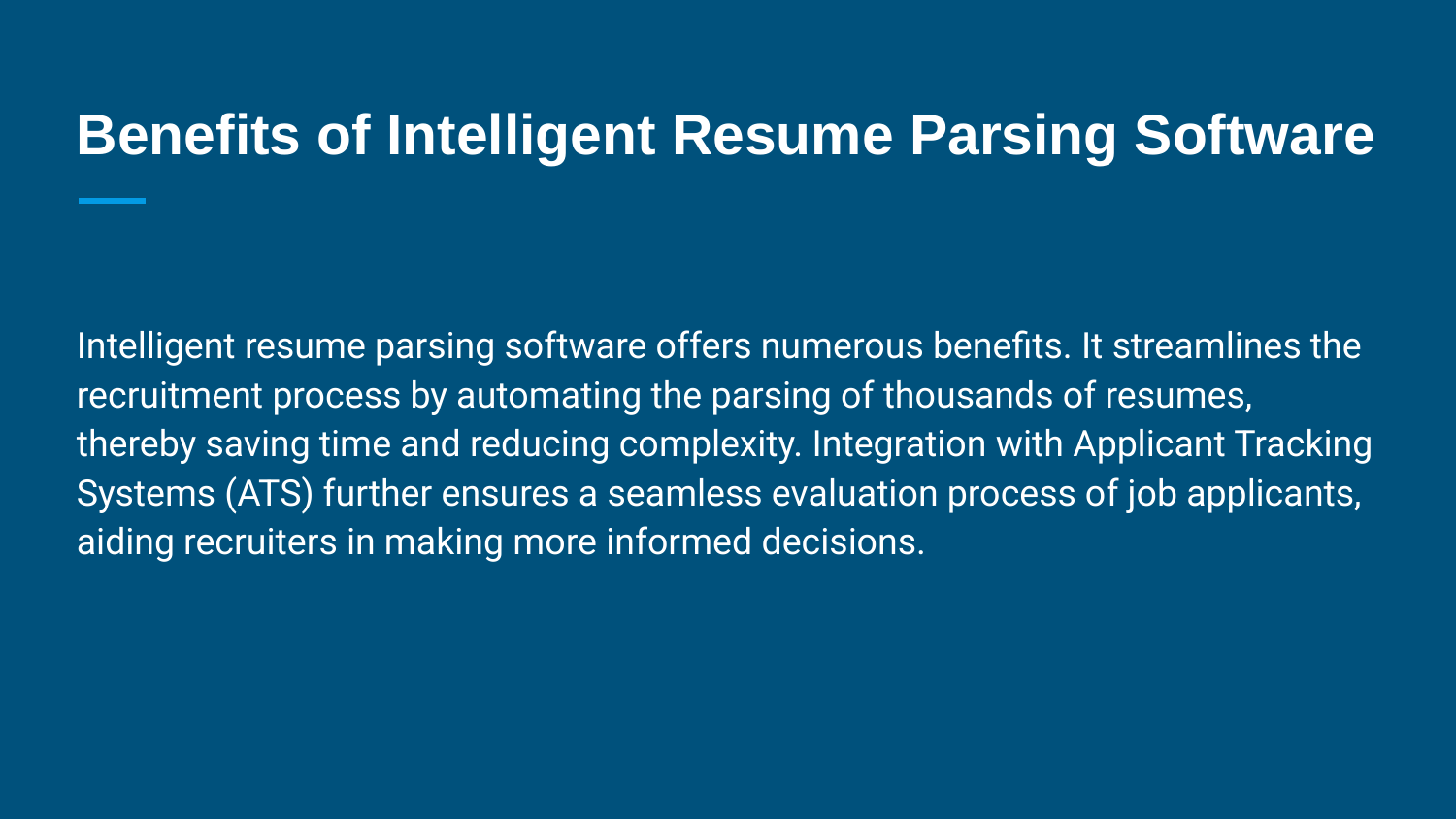

# Benefits of Intelligent Resume Parsing Software

Intelligent resume parsing software offers numerous benefits. It streamlines the recruitment process by automating the parsing of thousands of resumes, thereby saving time and reducing complexity. Integration with Applicant Tracking Systems (ATS) further ensures a seamless evaluation process of job applicants, aiding recruiters in making more informed decisions.